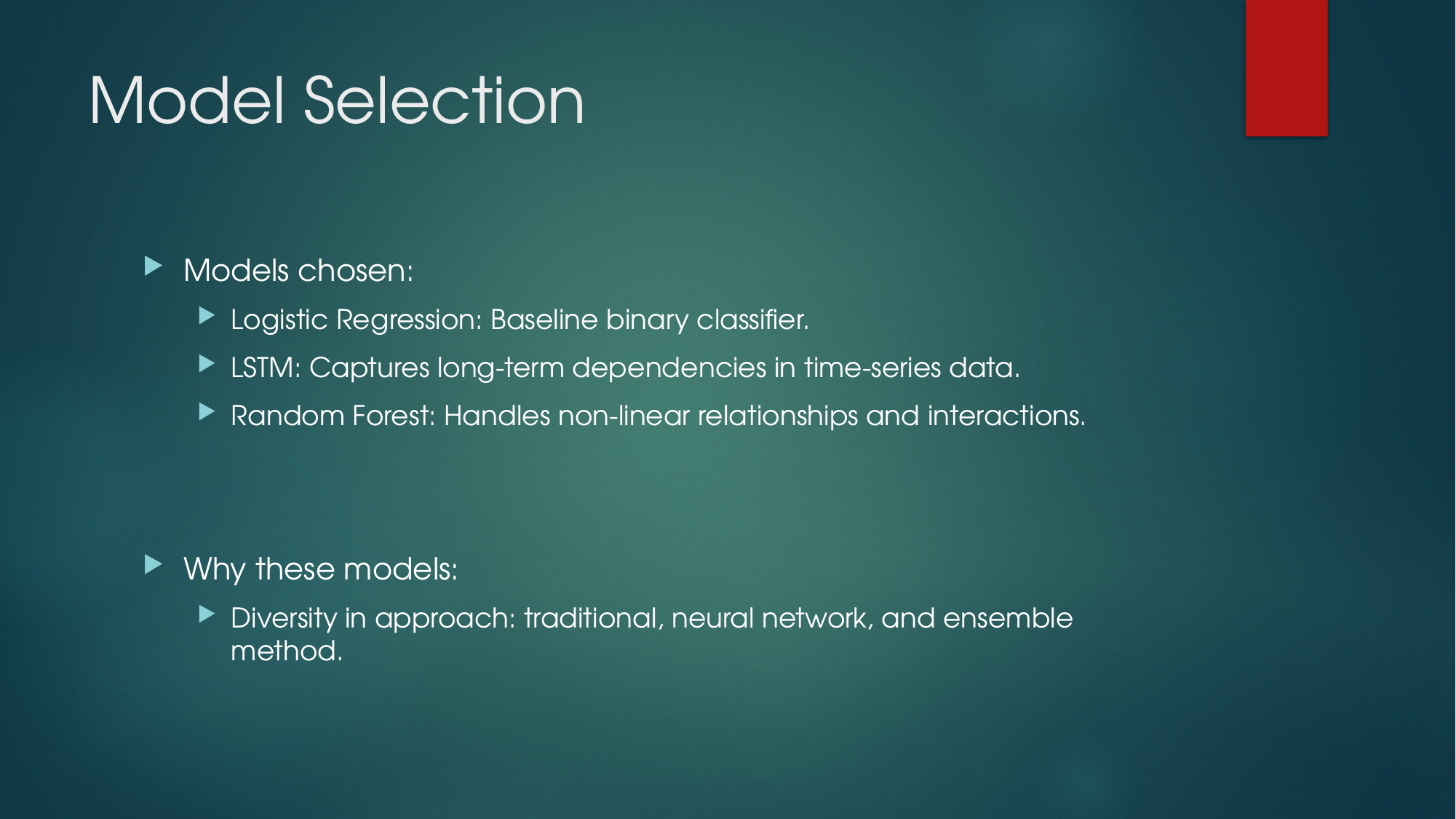

# Model Selection
Models chosen:
Logistic Regression: Baseline binary classifier.
LSTM: Captures long-term dependencies in time-series data.
Random Forest: Handles non-linear relationships and interactions.

Why these models:
Diversity in approach: traditional, neural network, and ensemble method.